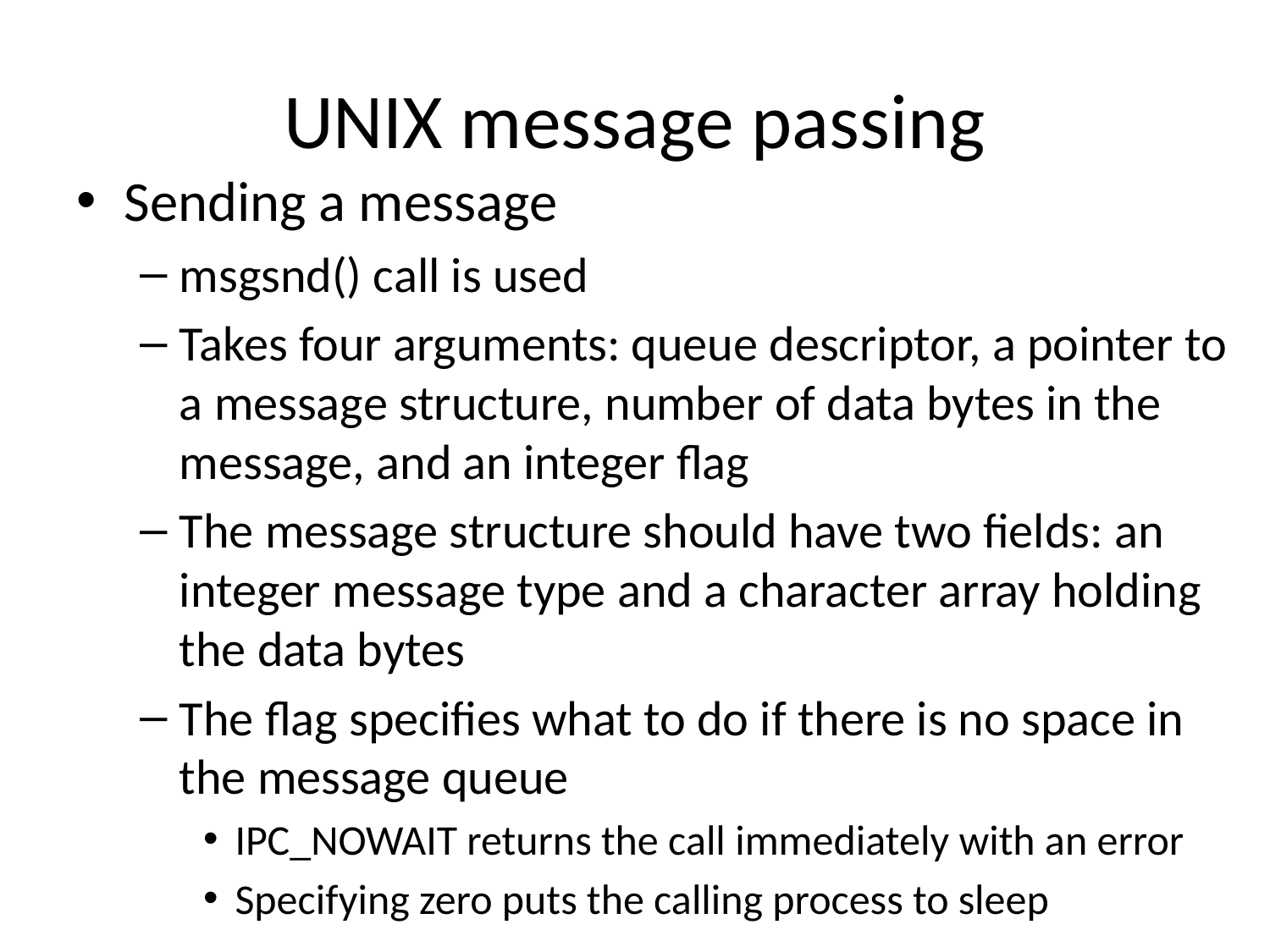

# UNIX message passing
Sending a message
msgsnd() call is used
Takes four arguments: queue descriptor, a pointer to a message structure, number of data bytes in the message, and an integer flag
The message structure should have two fields: an integer message type and a character array holding the data bytes
The flag specifies what to do if there is no space in the message queue
IPC_NOWAIT returns the call immediately with an error
Specifying zero puts the calling process to sleep